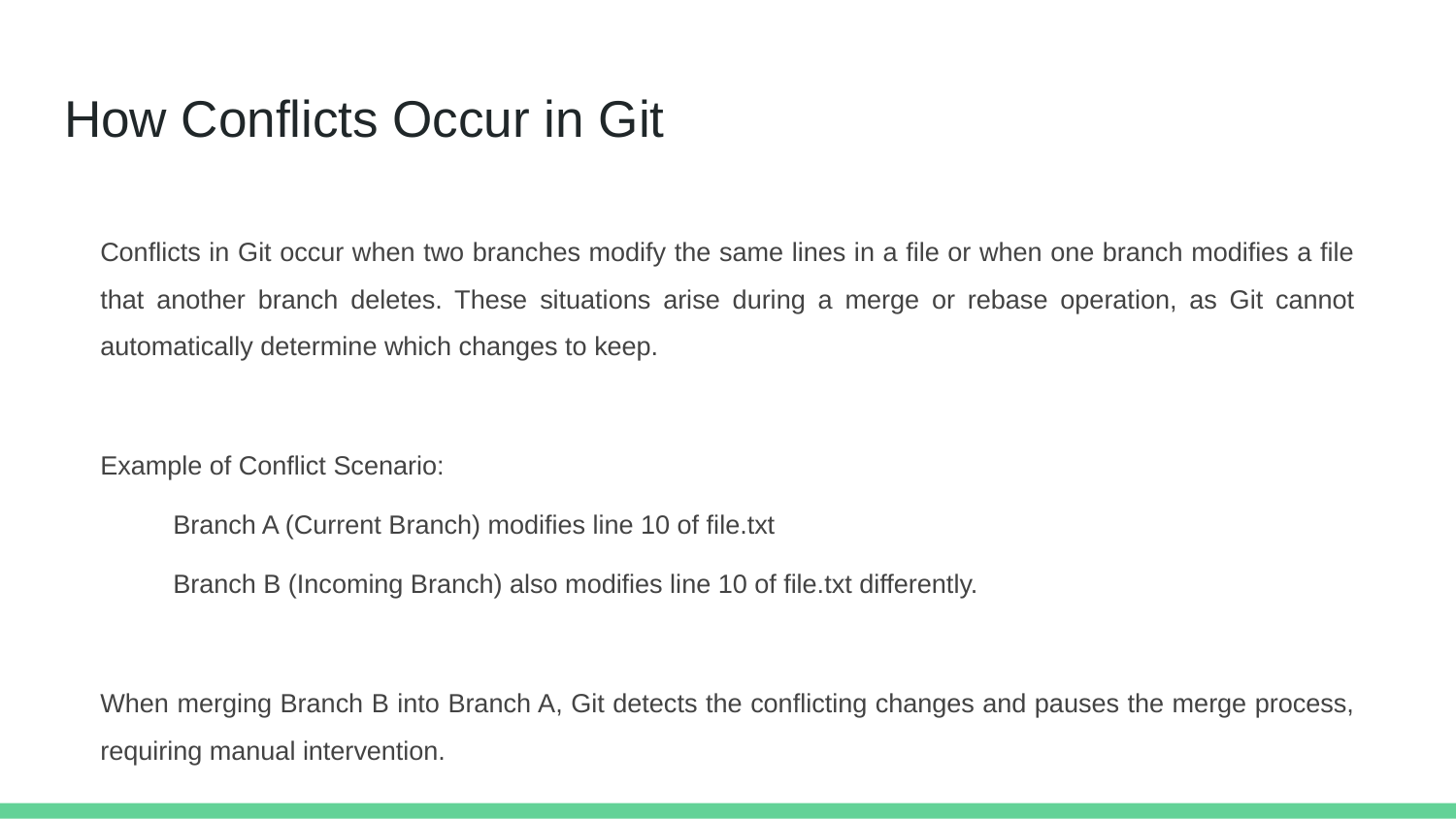

# How Conflicts Occur in Git
Conflicts in Git occur when two branches modify the same lines in a file or when one branch modifies a file that another branch deletes. These situations arise during a merge or rebase operation, as Git cannot automatically determine which changes to keep.

Example of Conflict Scenario:
Branch A (Current Branch) modifies line 10 of file.txt
Branch B (Incoming Branch) also modifies line 10 of file.txt differently.

When merging Branch B into Branch A, Git detects the conflicting changes and pauses the merge process, requiring manual intervention.